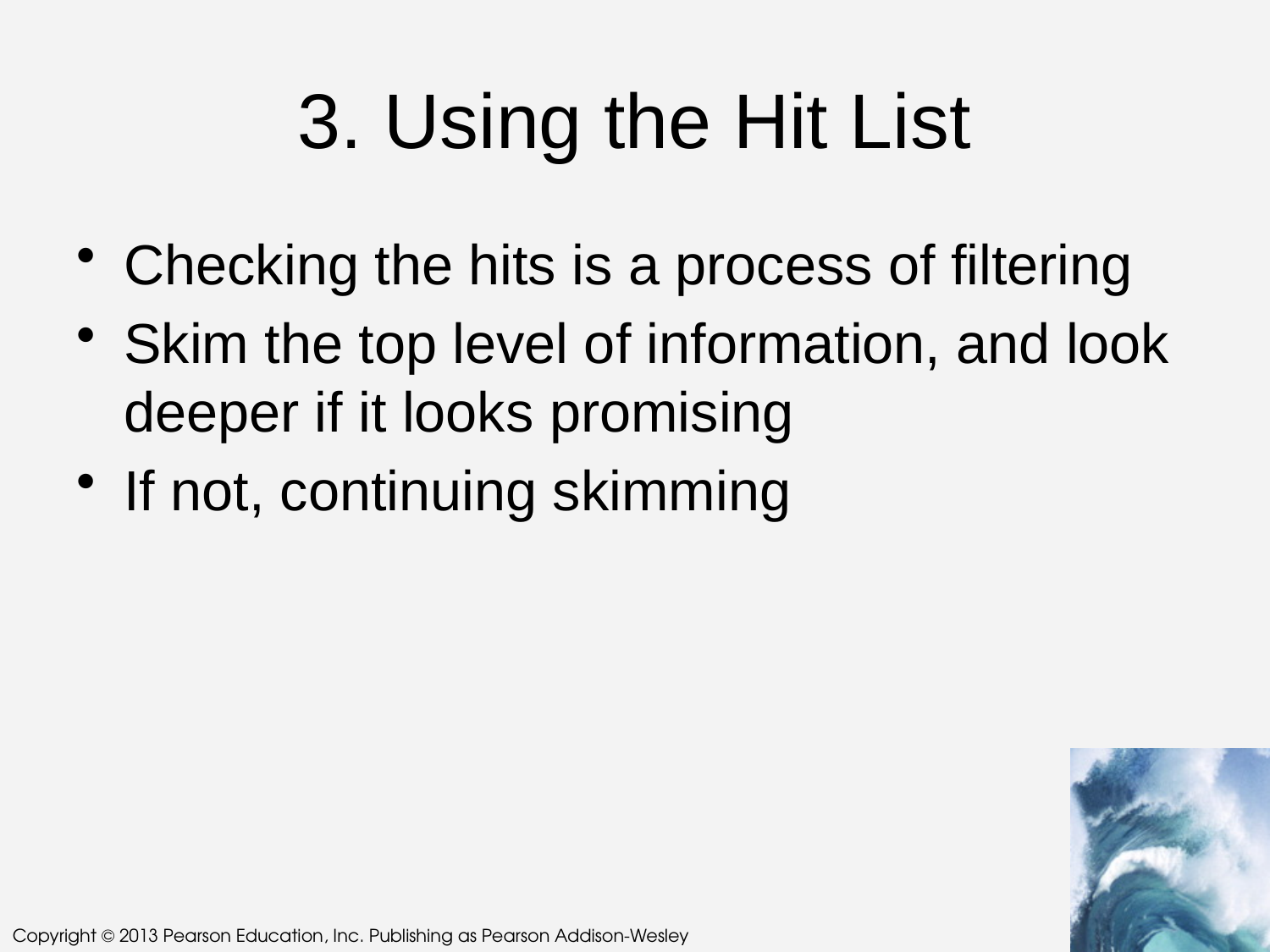

# 3. Using the Hit List
Checking the hits is a process of filtering
Skim the top level of information, and look deeper if it looks promising
If not, continuing skimming